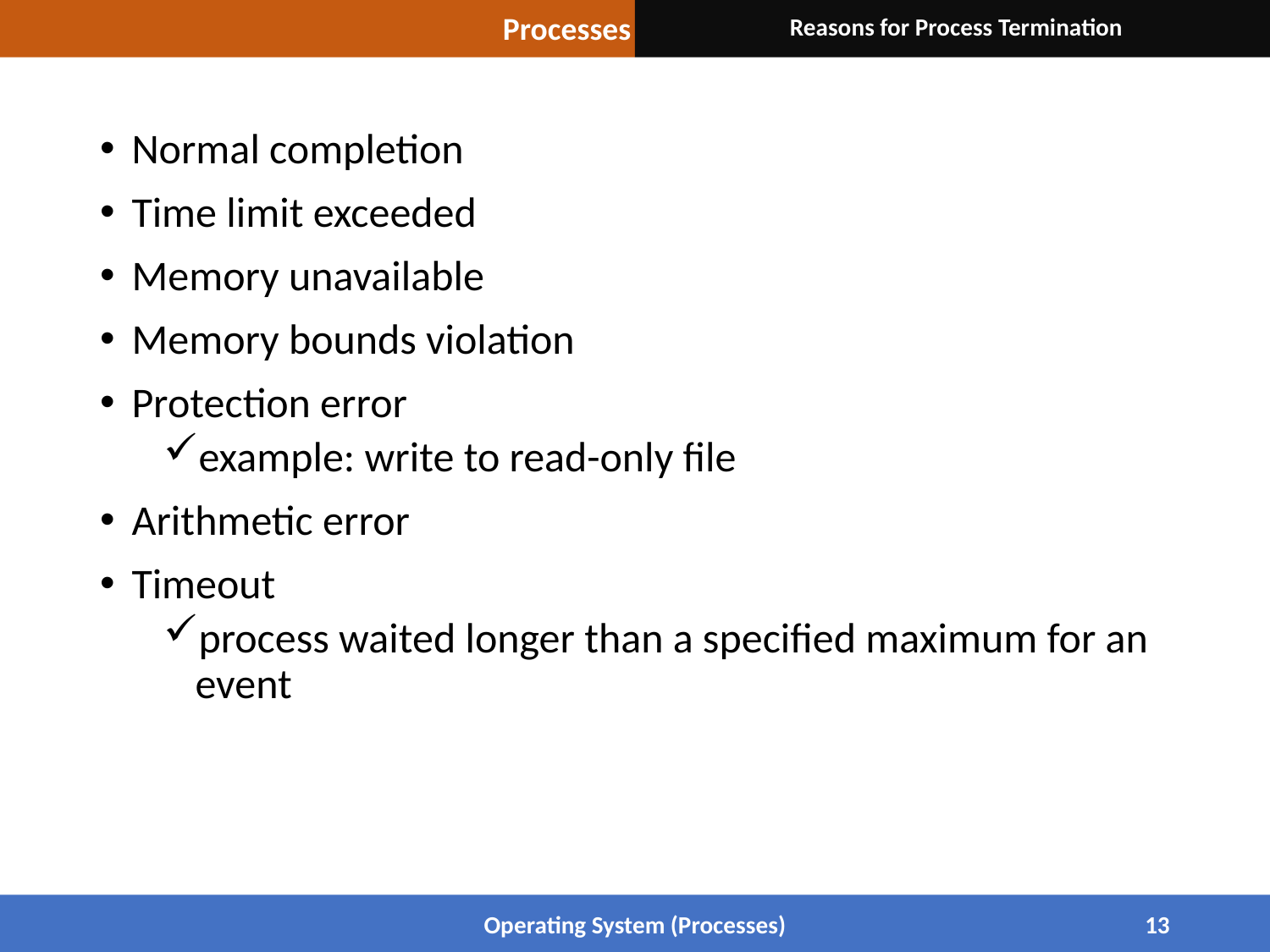

Processes
Reasons for Process Termination
Normal completion
Time limit exceeded
Memory unavailable
Memory bounds violation
Protection error
example: write to read-only file
Arithmetic error
Timeout
process waited longer than a specified maximum for an event

Operating System (Processes)
13